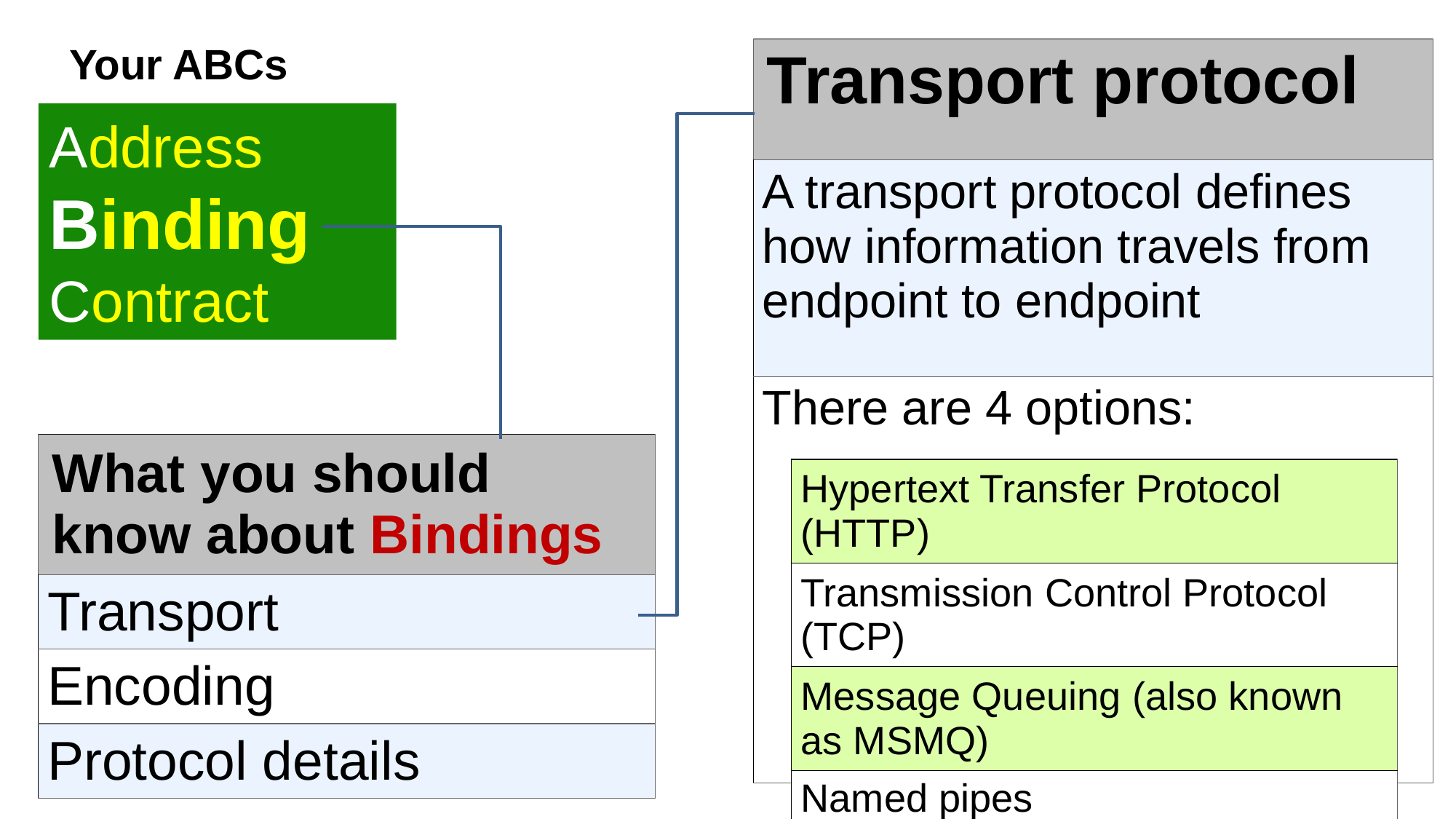

Your ABCs

| Transport protocol |
| --- |
| A transport protocol defines how information travels from endpoint to endpoint |
| There are 4 options: |
Address
Binding
Contract

| What you should know about Bindings |
| --- |
| Transport |
| Encoding |
| Protocol details |
| Hypertext Transfer Protocol (HTTP) |
| --- |
| Transmission Control Protocol (TCP) |
| Message Queuing (also known as MSMQ) |
| Named pipes |